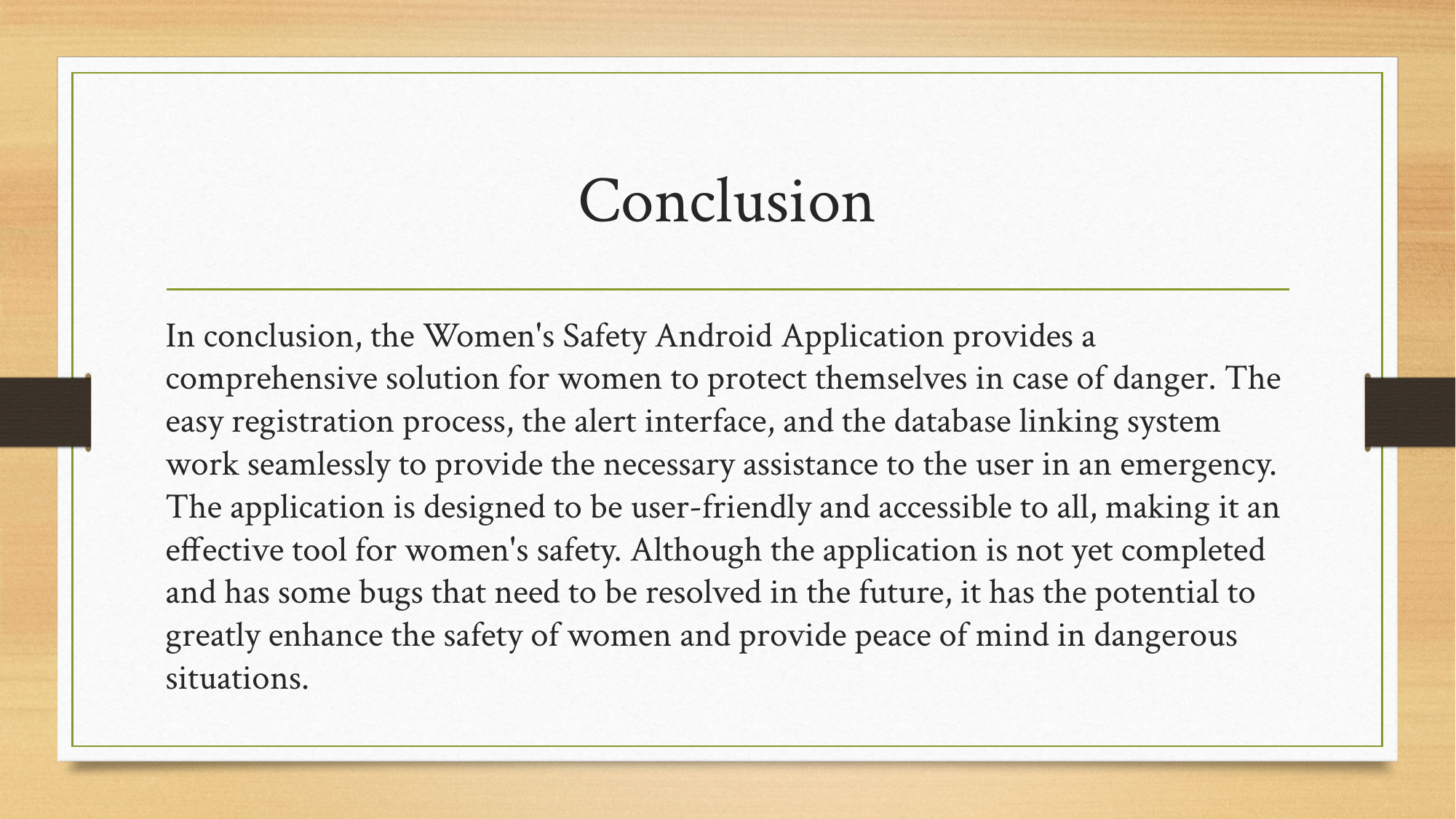

# Conclusion
In conclusion, the Women's Safety Android Application provides a comprehensive solution for women to protect themselves in case of danger. The easy registration process, the alert interface, and the database linking system work seamlessly to provide the necessary assistance to the user in an emergency. The application is designed to be user-friendly and accessible to all, making it an effective tool for women's safety. Although the application is not yet completed and has some bugs that need to be resolved in the future, it has the potential to greatly enhance the safety of women and provide peace of mind in dangerous situations.